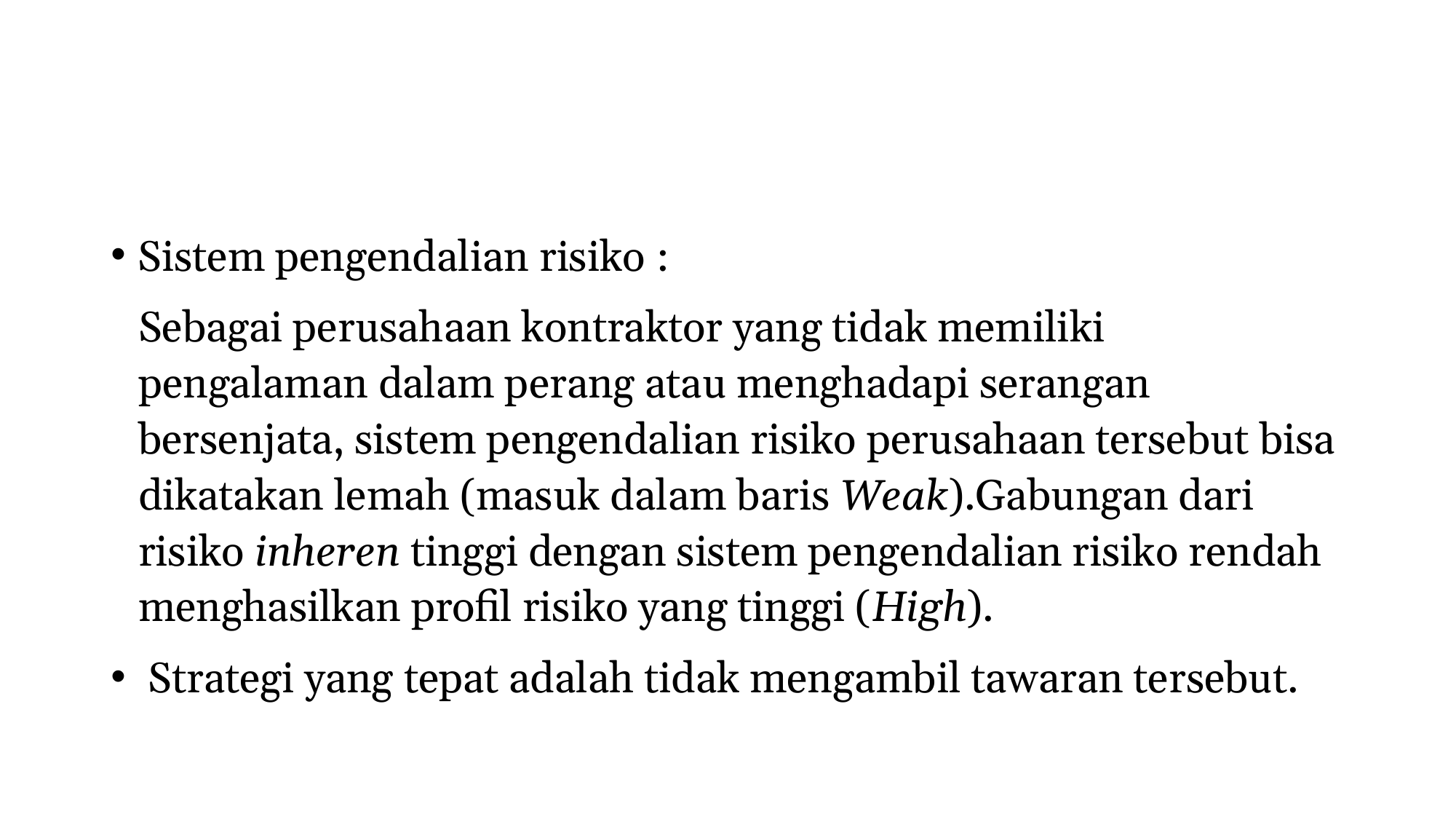

#
Sistem pengendalian risiko :
Sebagai perusahaan kontraktor yang tidak memiliki pengalaman dalam perang atau menghadapi serangan bersenjata, sistem pengendalian risiko perusahaan tersebut bisa dikatakan lemah (masuk dalam baris Weak).Gabungan dari risiko inheren tinggi dengan sistem pengendalian risiko rendah menghasilkan profil risiko yang tinggi (High).
 Strategi yang tepat adalah tidak mengambil tawaran tersebut.